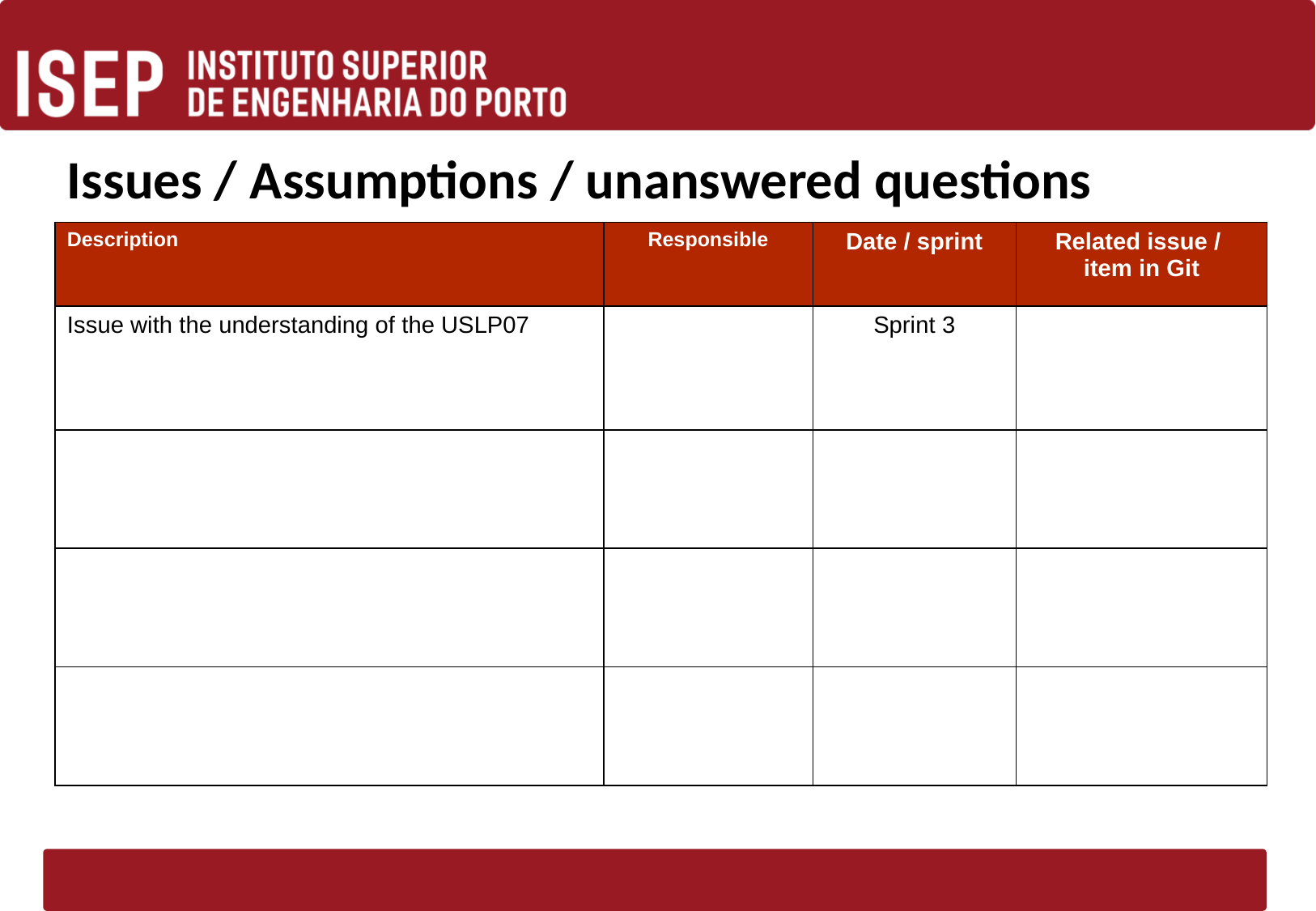

# Issues / Assumptions / unanswered questions
| Description | Responsible | Date / sprint | Related issue / item in Git |
| --- | --- | --- | --- |
| Issue with the understanding of the USLP07 |  | Sprint 3 |  |
|  |  |  |  |
|  |  |  |  |
|  |  |  |  |